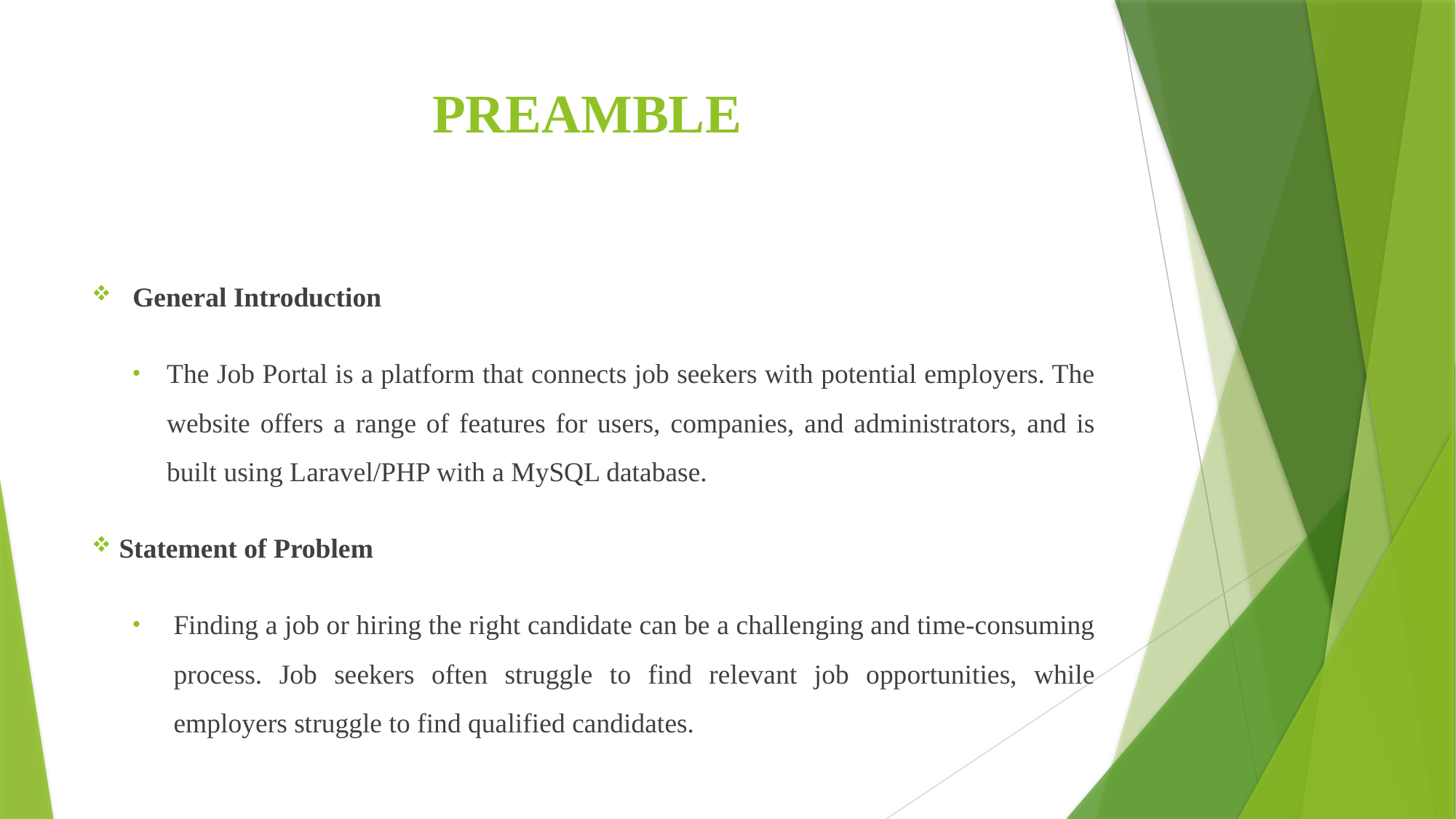

# PREAMBLE
General Introduction
The Job Portal is a platform that connects job seekers with potential employers. The website offers a range of features for users, companies, and administrators, and is built using Laravel/PHP with a MySQL database.
Statement of Problem
Finding a job or hiring the right candidate can be a challenging and time-consuming process. Job seekers often struggle to find relevant job opportunities, while employers struggle to find qualified candidates.